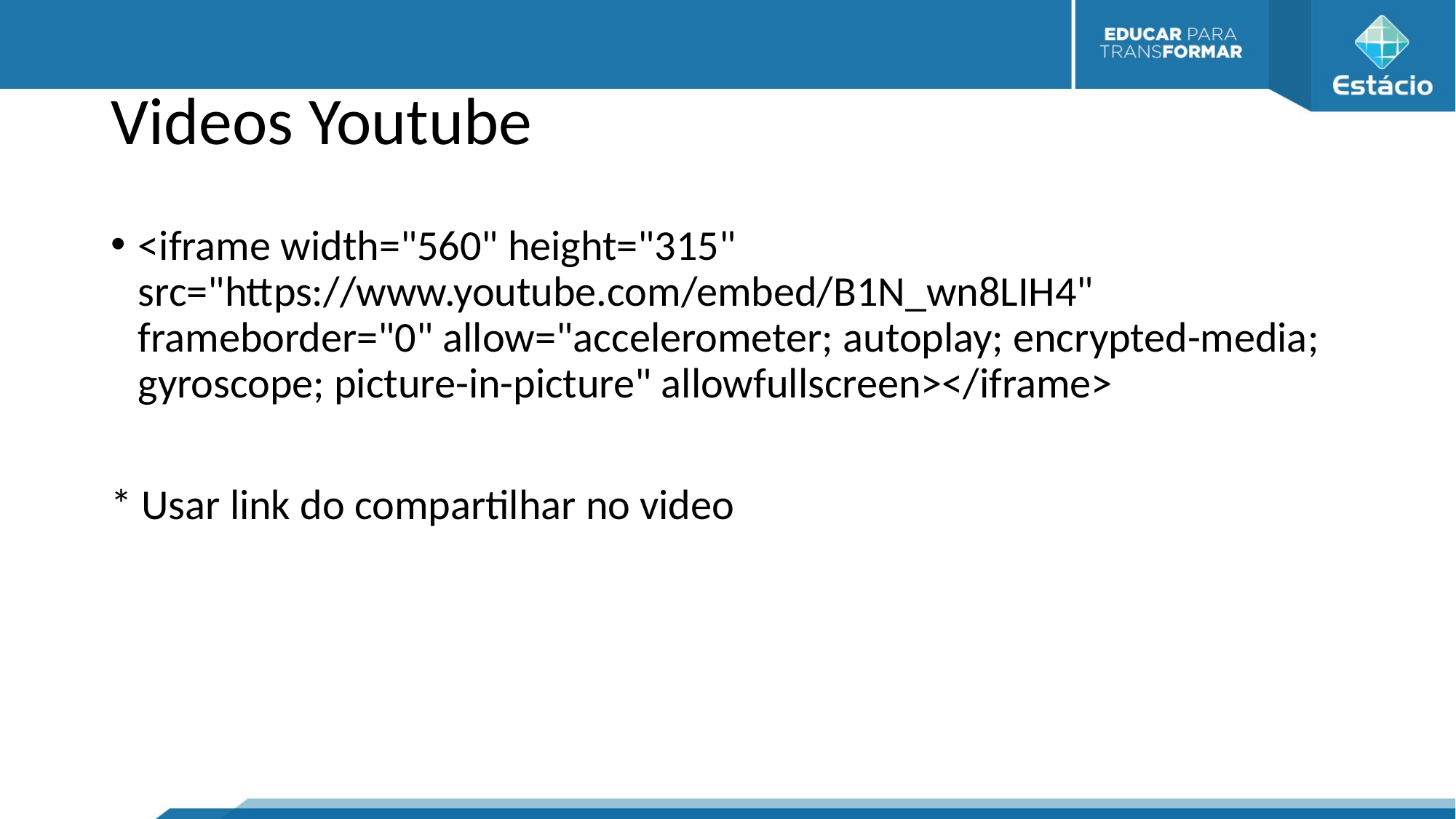

# Videos Youtube
<iframe width="560" height="315" src="https://www.youtube.com/embed/B1N_wn8LIH4" frameborder="0" allow="accelerometer; autoplay; encrypted-media; gyroscope; picture-in-picture" allowfullscreen></iframe>

* Usar link do compartilhar no video